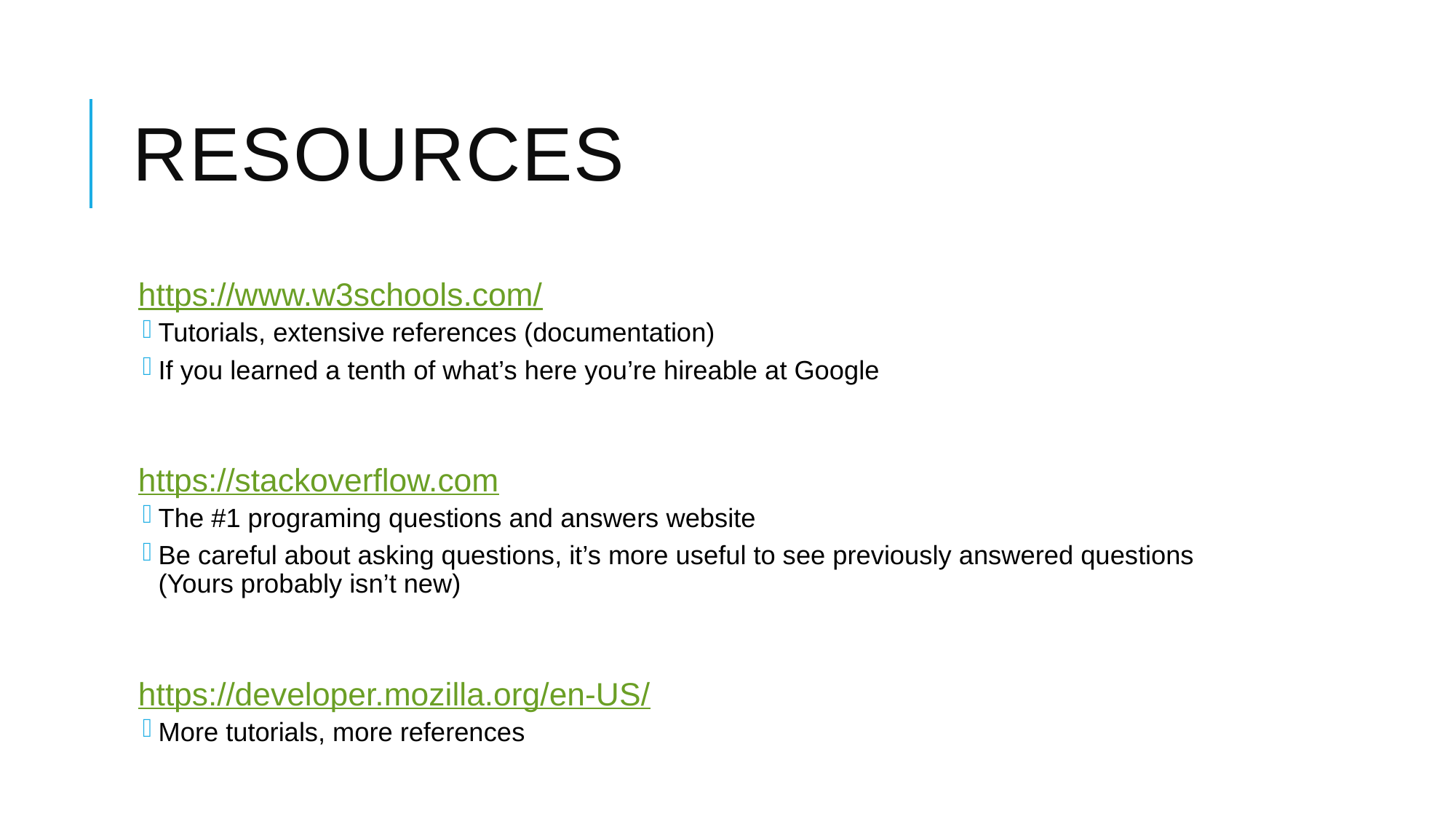

# Resources
https://www.w3schools.com/
Tutorials, extensive references (documentation)
If you learned a tenth of what’s here you’re hireable at Google

https://stackoverflow.com
The #1 programing questions and answers website
Be careful about asking questions, it’s more useful to see previously answered questions (Yours probably isn’t new)

https://developer.mozilla.org/en-US/
More tutorials, more references